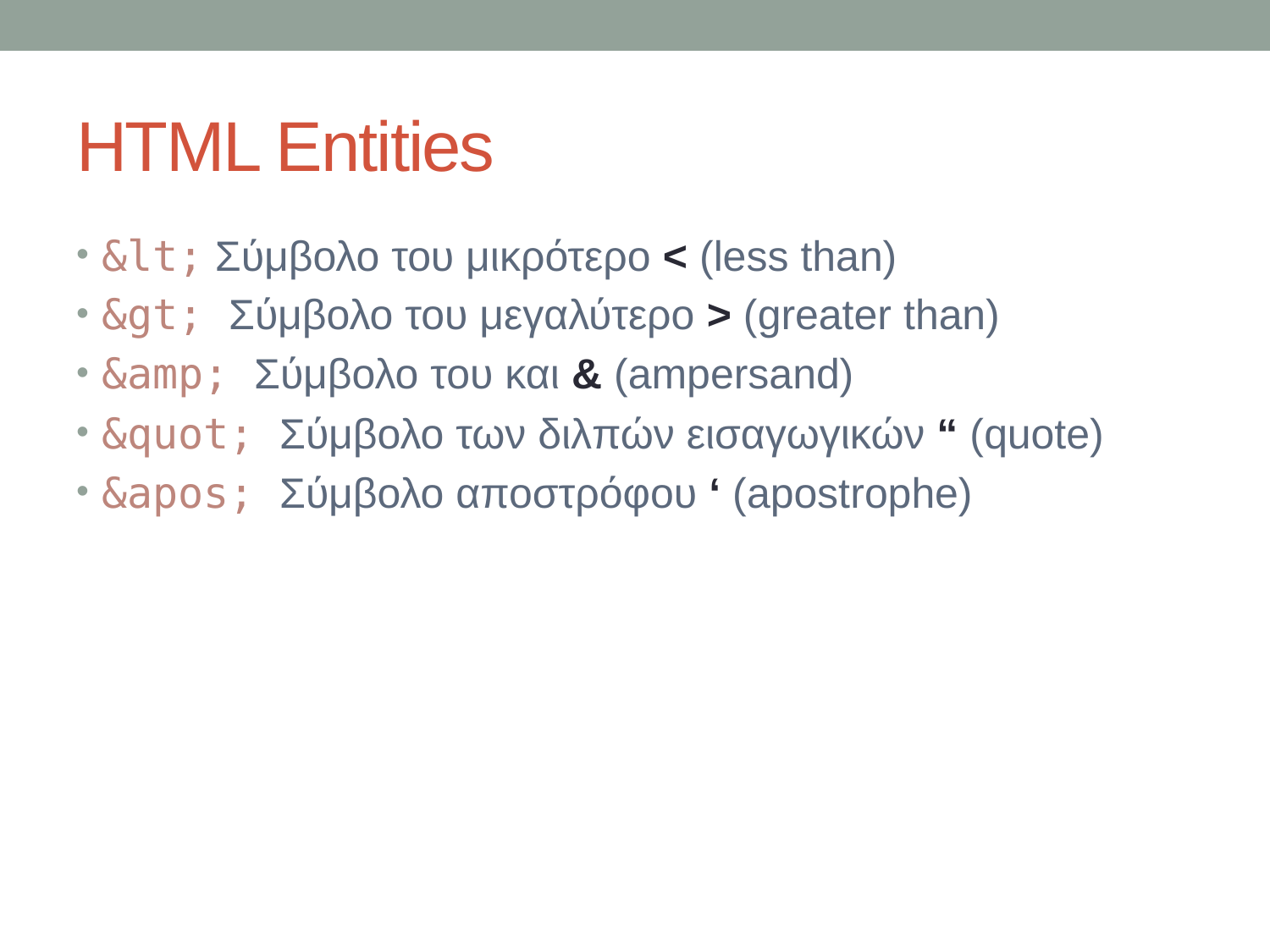

# HTML Entities
&lt; Σύμβολο του μικρότερο < (less than)
&gt; Σύμβολο του μεγαλύτερο > (greater than)
&amp; Σύμβολο του και & (ampersand)
&quot; Σύμβολο των διλπών εισαγωγικών “ (quote)
&apos; Σύμβολο αποστρόφου ‘ (apostrophe)